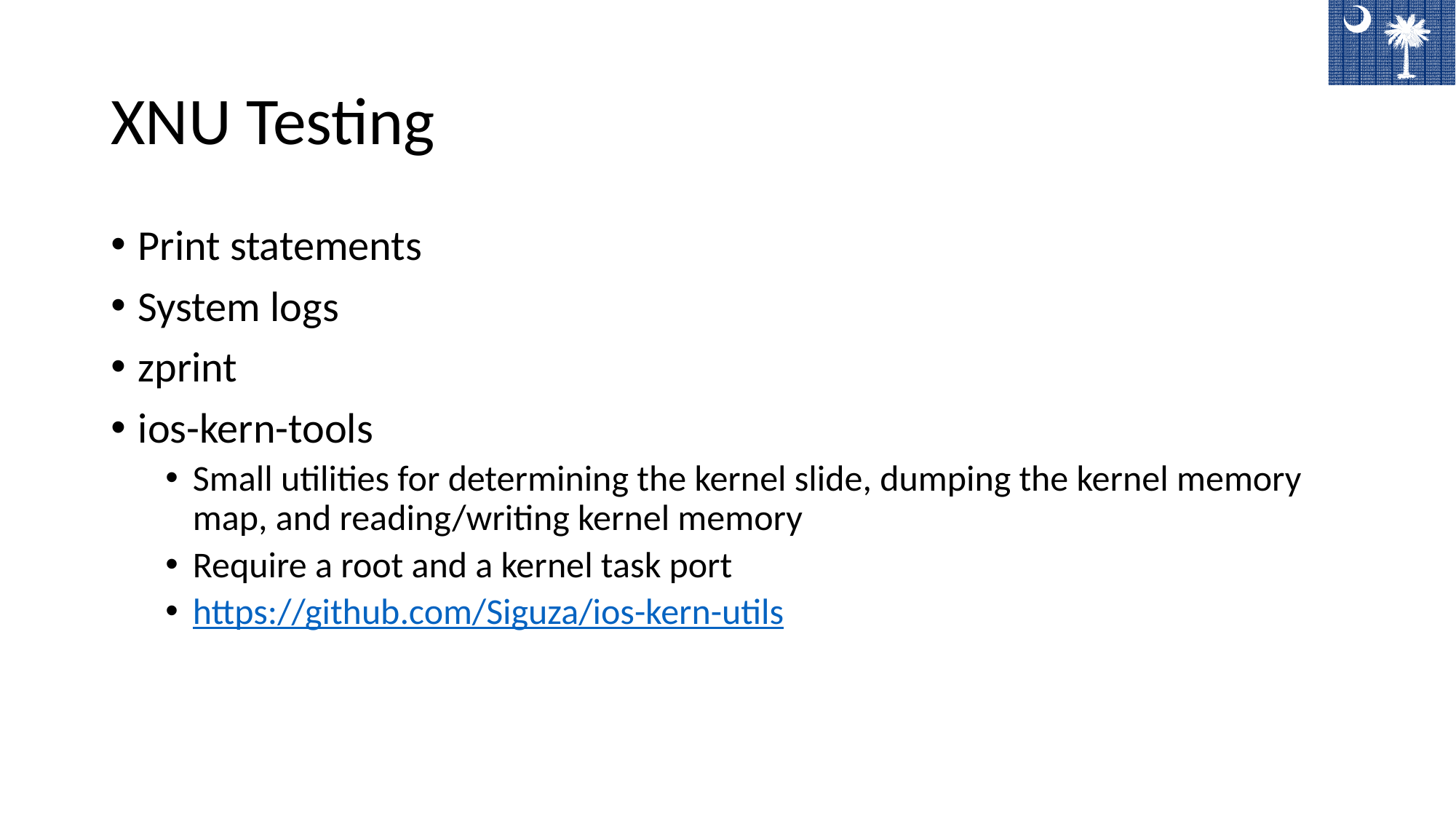

# XNU Testing
Print statements
System logs
zprint
ios-kern-tools
Small utilities for determining the kernel slide, dumping the kernel memory map, and reading/writing kernel memory
Require a root and a kernel task port
https://github.com/Siguza/ios-kern-utils